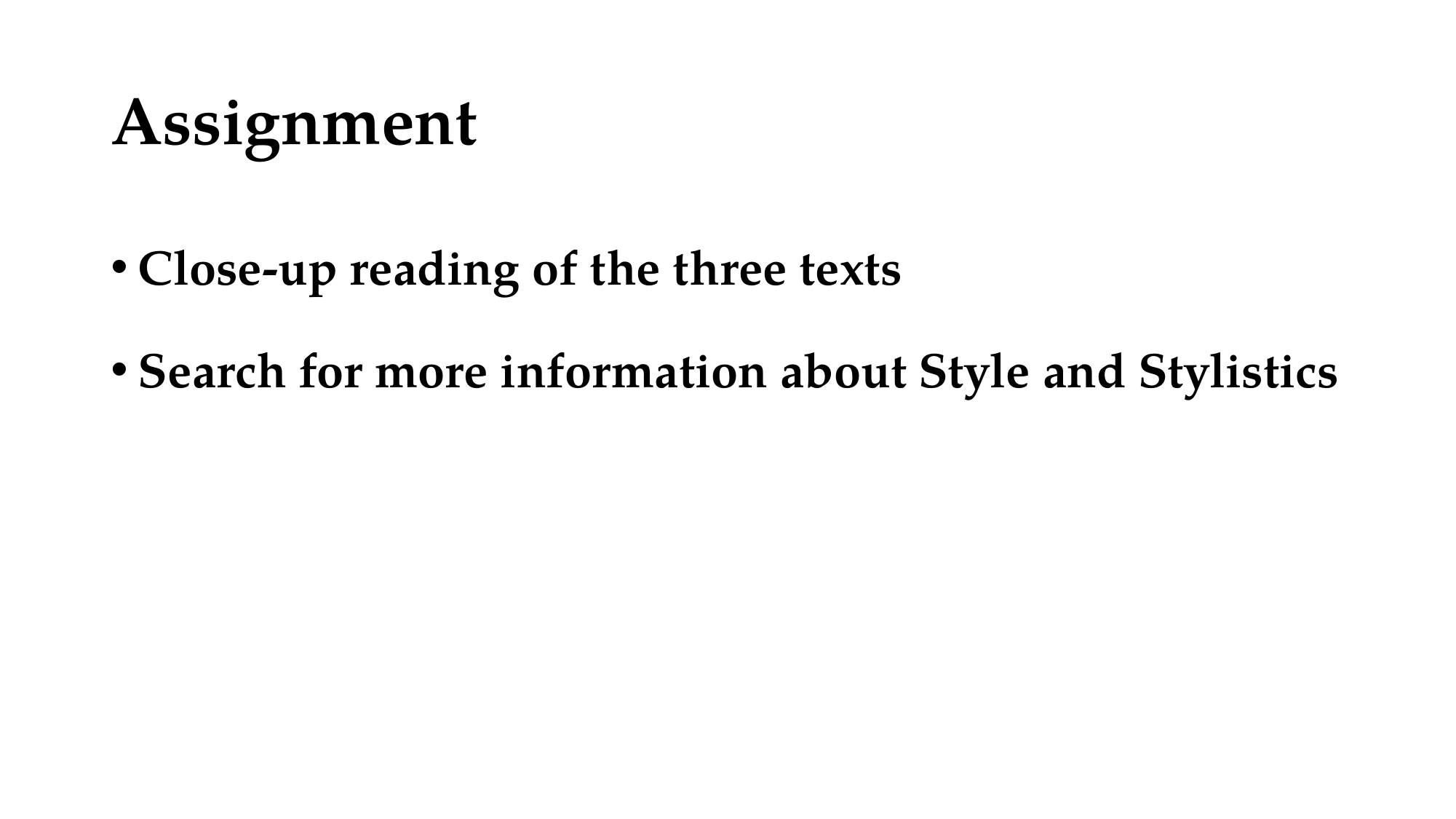

# Assignment
Close-up reading of the three texts
Search for more information about Style and Stylistics